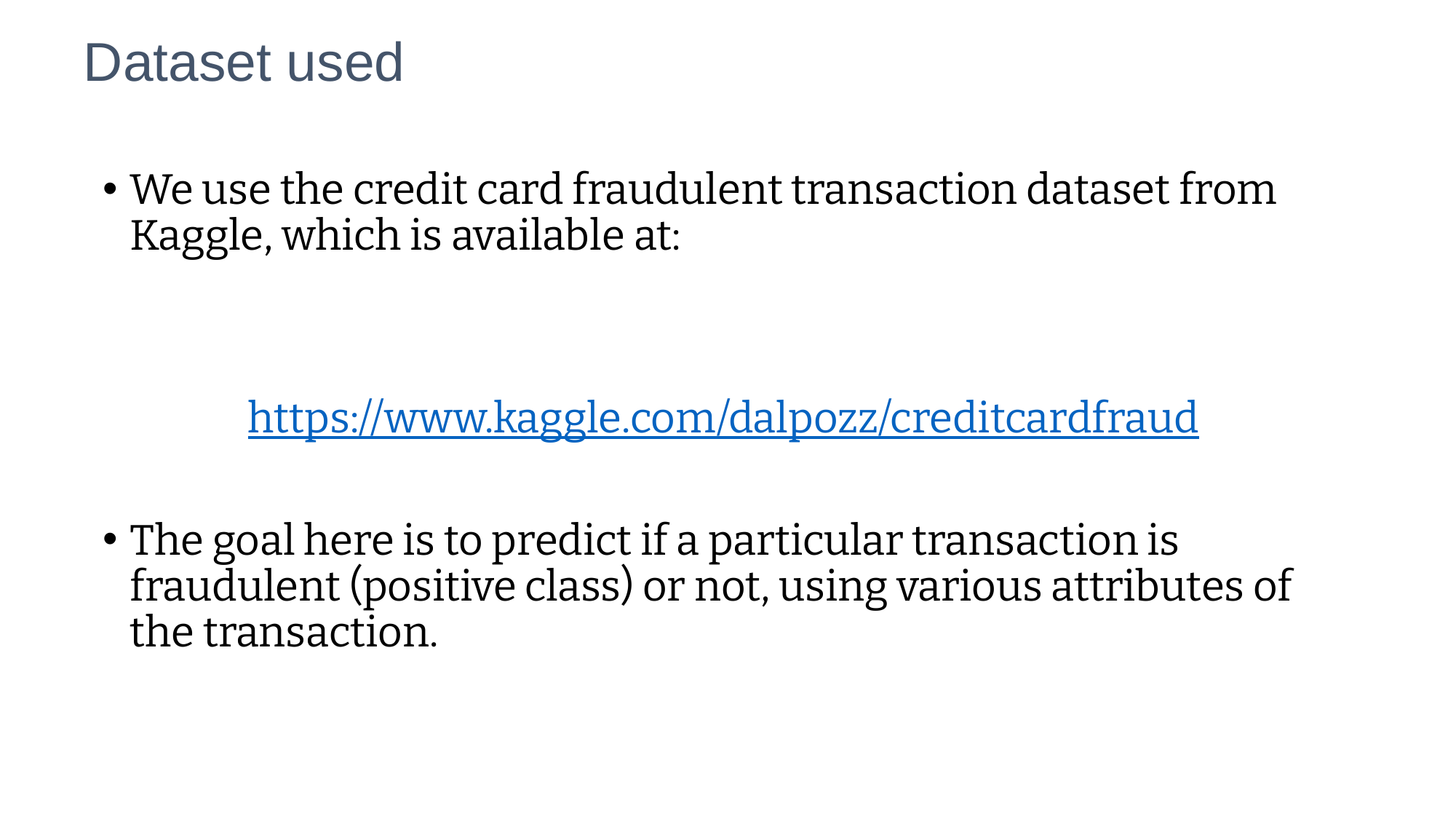

Dataset used
We use the credit card fraudulent transaction dataset from Kaggle, which is available at:

https://www.kaggle.com/dalpozz/creditcardfraud

The goal here is to predict if a particular transaction is fraudulent (positive class) or not, using various attributes of the transaction.